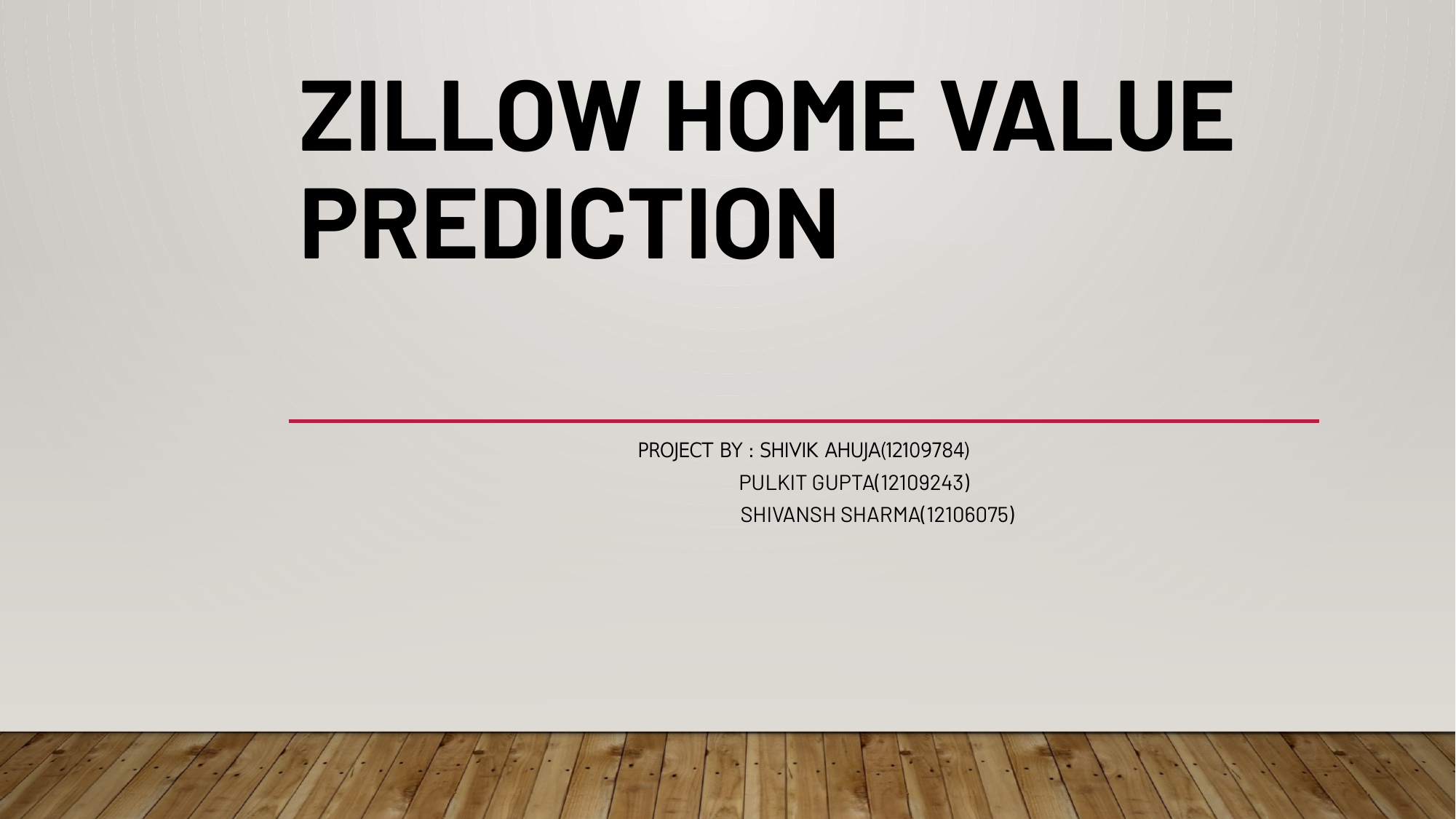

# Zillow Home Value Prediction
Project by : SHIVIK AHUJA(12109784)
                        Pulkit Gupta(12109243)
                                   Shivansh Sharma(12106075)